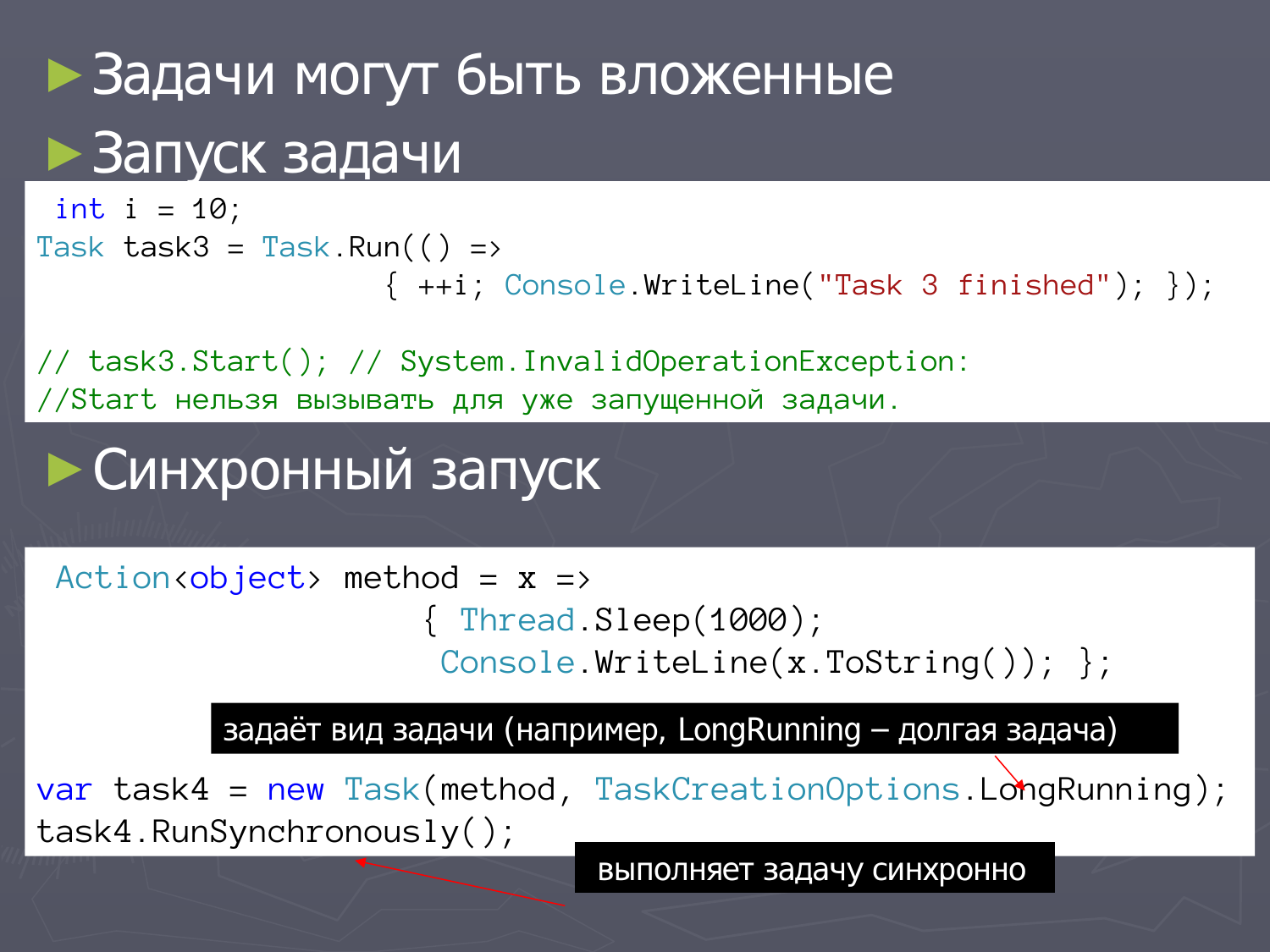

Задачи могут быть вложенные
Запуск задачи

Синхронный запуск
#
 int i = 10;
Task task3 = Task.Run(() =>
                    { ++i; Console.WriteLine("Task 3 finished"); });

// task3.Start(); // System.InvalidOperationException:
//Start нельзя вызывать для уже запущенной задачи.
 Action<object> method = x =>
                    { Thread.Sleep(1000);
                     Console.WriteLine(x.ToString()); };

var task4 = new Task(method, TaskCreationOptions.LongRunning);
task4.RunSynchronously();
задаёт вид задачи (например, LongRunning – долгая задача)
 выполняет задачу синхронно